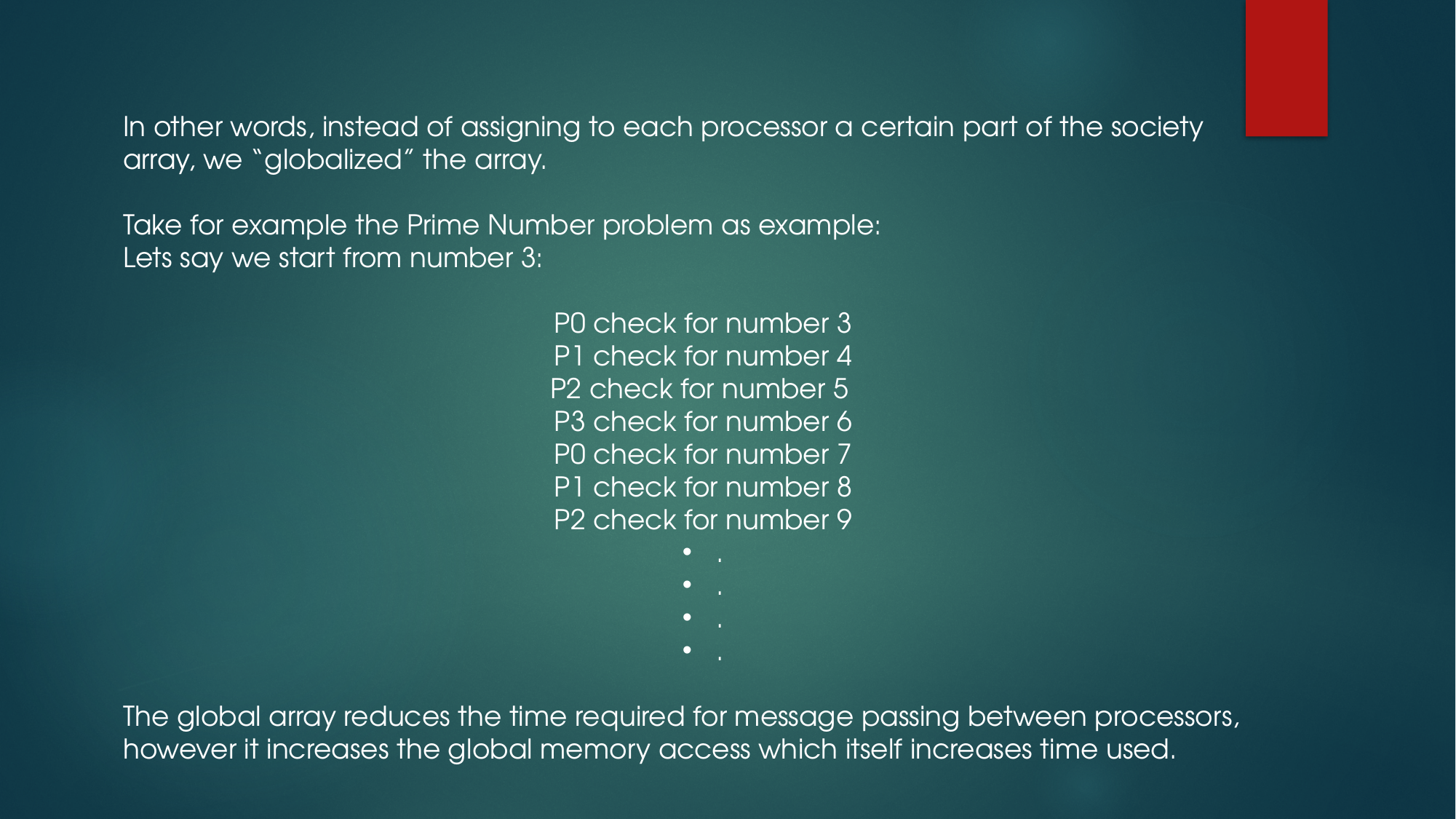

In other words, instead of assigning to each processor a certain part of the society array, we “globalized” the array.

Take for example the Prime Number problem as example:
Lets say we start from number 3:

P0 check for number 3
P1 check for number 4
P2 check for number 5
P3 check for number 6
P0 check for number 7
P1 check for number 8
P2 check for number 9
.
.
.
.

The global array reduces the time required for message passing between processors, however it increases the global memory access which itself increases time used.